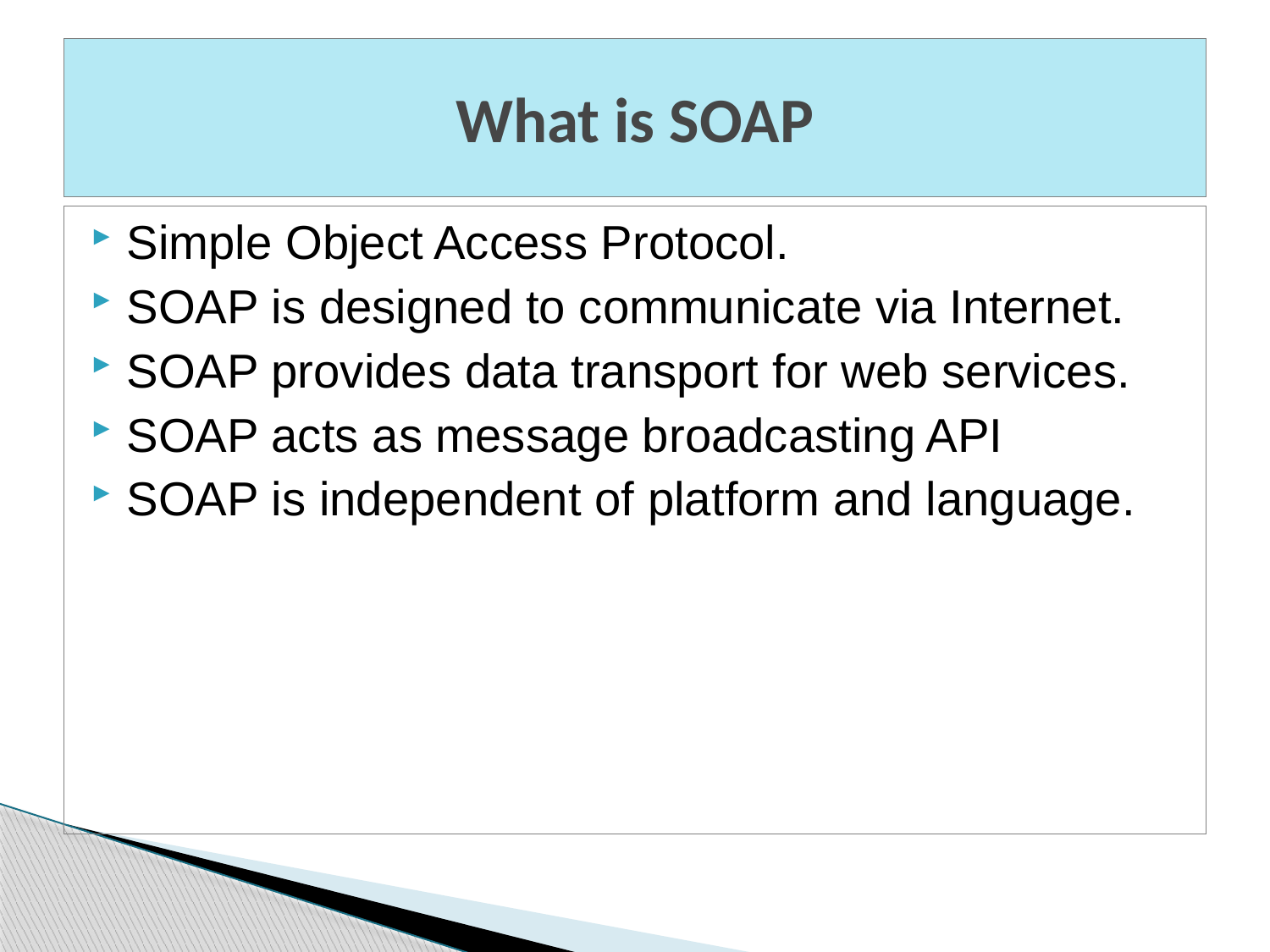

# What is SOAP
Simple Object Access Protocol.
SOAP is designed to communicate via Internet.
SOAP provides data transport for web services.
SOAP acts as message broadcasting API
SOAP is independent of platform and language.